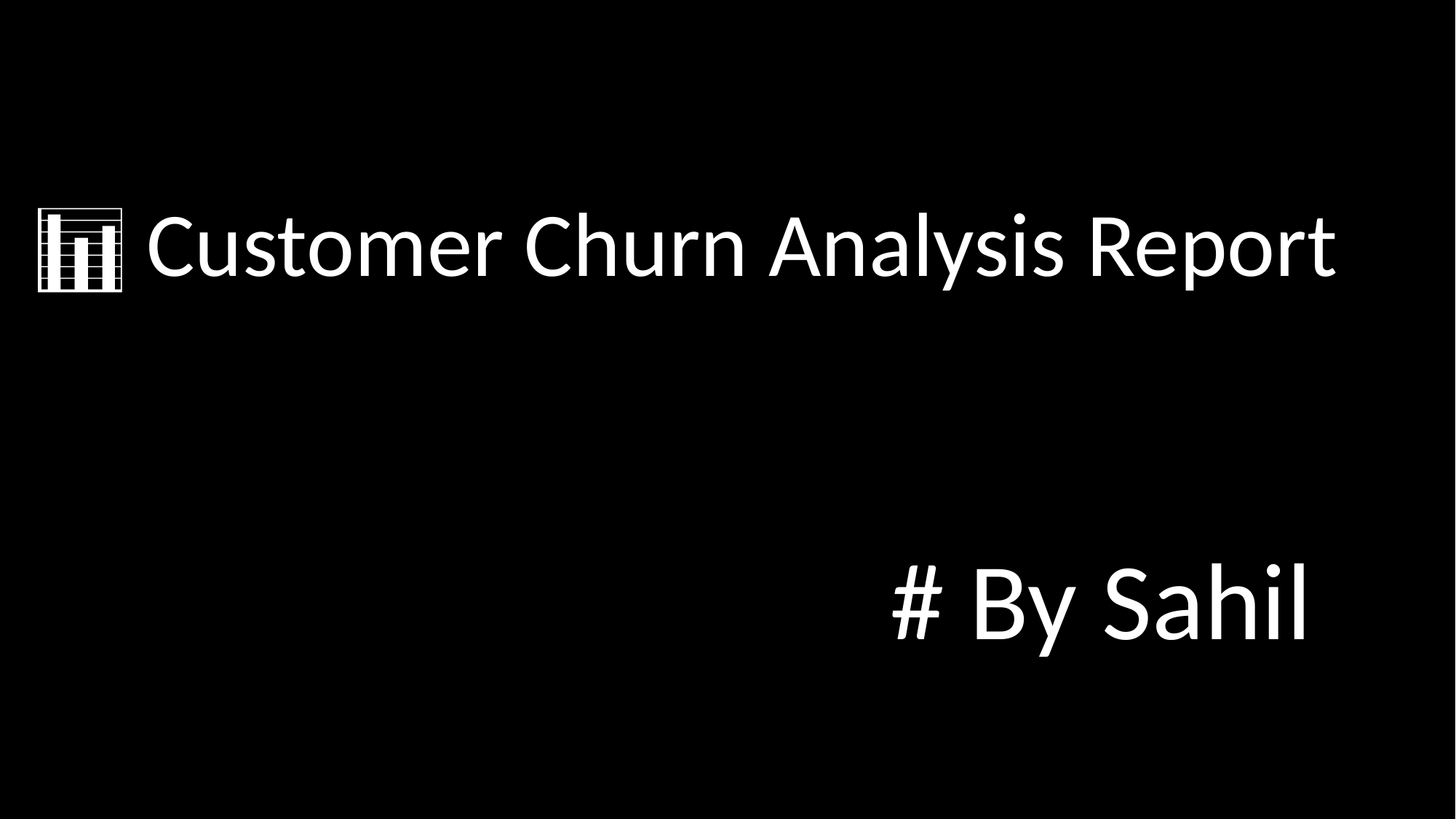

# 📊 Customer Churn Analysis Report
# By Sahil